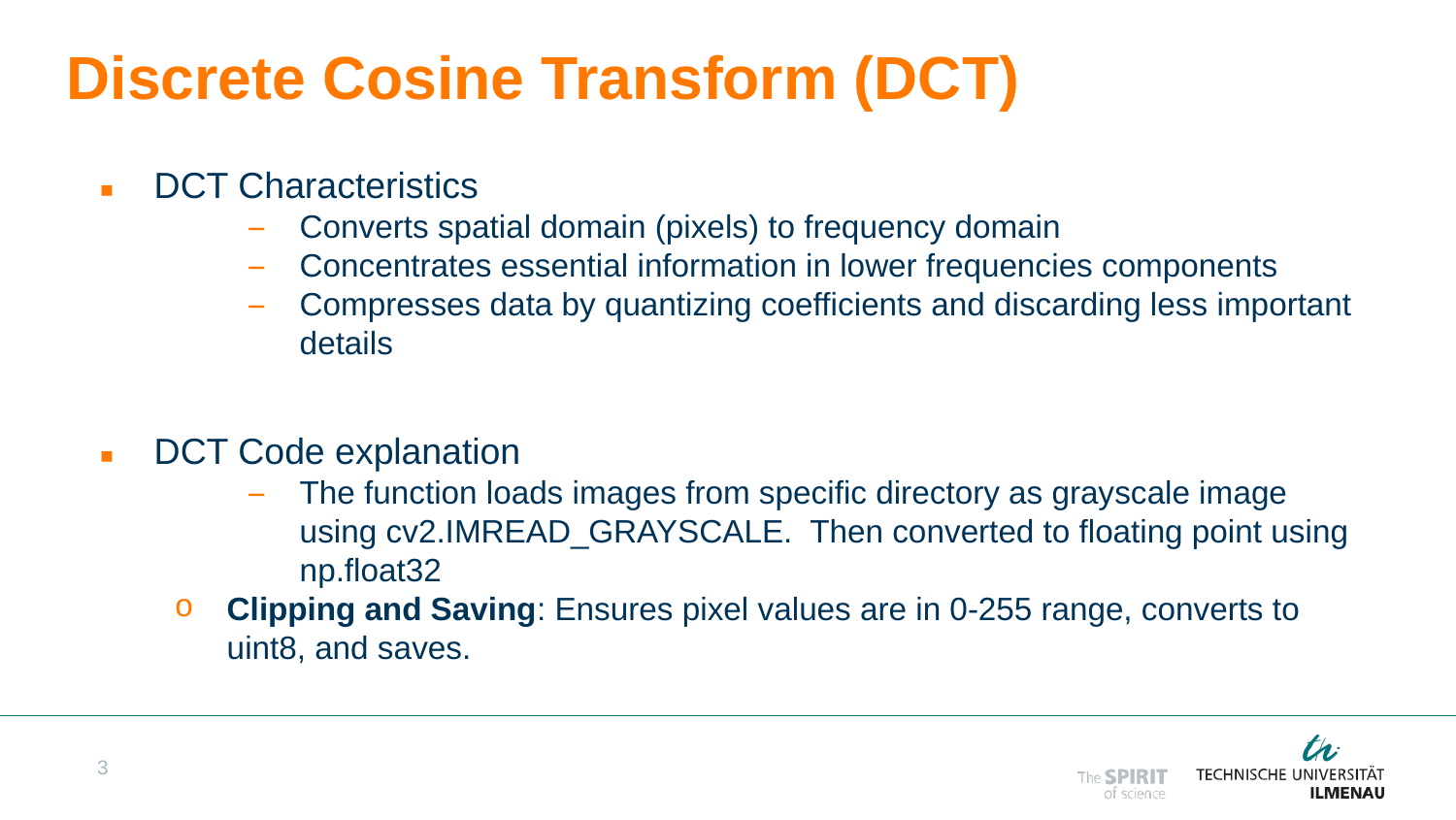

# Discrete Cosine Transform (DCT)
DCT Characteristics
Converts spatial domain (pixels) to frequency domain
Concentrates essential information in lower frequencies components
Compresses data by quantizing coefficients and discarding less important details

DCT Code explanation
The function loads images from specific directory as grayscale image using cv2.IMREAD_GRAYSCALE.  Then converted to floating point using np.float32
Clipping and Saving: Ensures pixel values are in 0-255 range, converts to uint8, and saves.

3